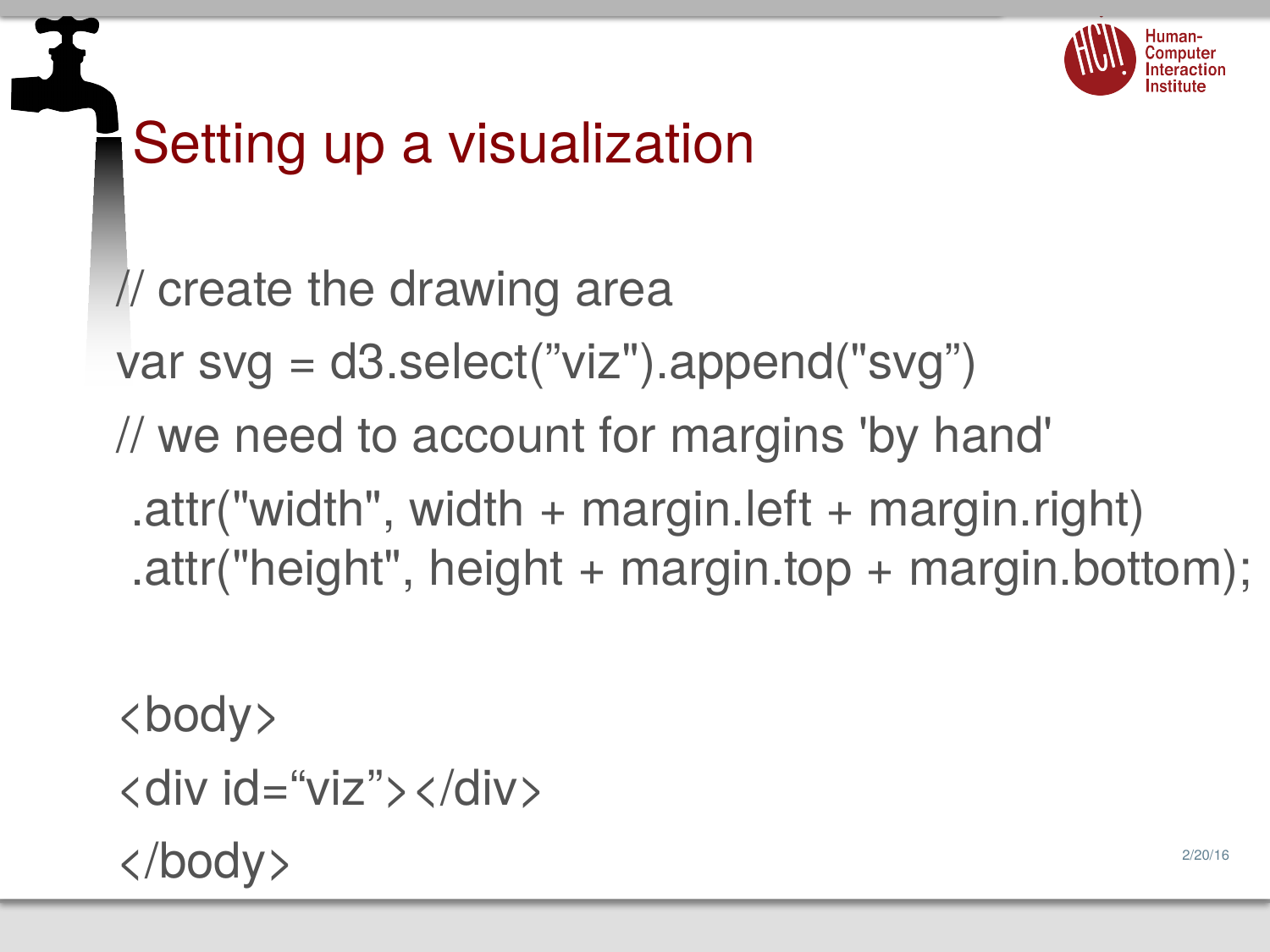

# Setting up a visualization
// create the drawing area
var svg = d3.select(”viz").append("svg”)
// we need to account for margins 'by hand'
 .attr("width", width + margin.left + margin.right)
 .attr("height", height + margin.top + margin.bottom);

<body>
<div id=“viz”></div>
</body>
2/20/16